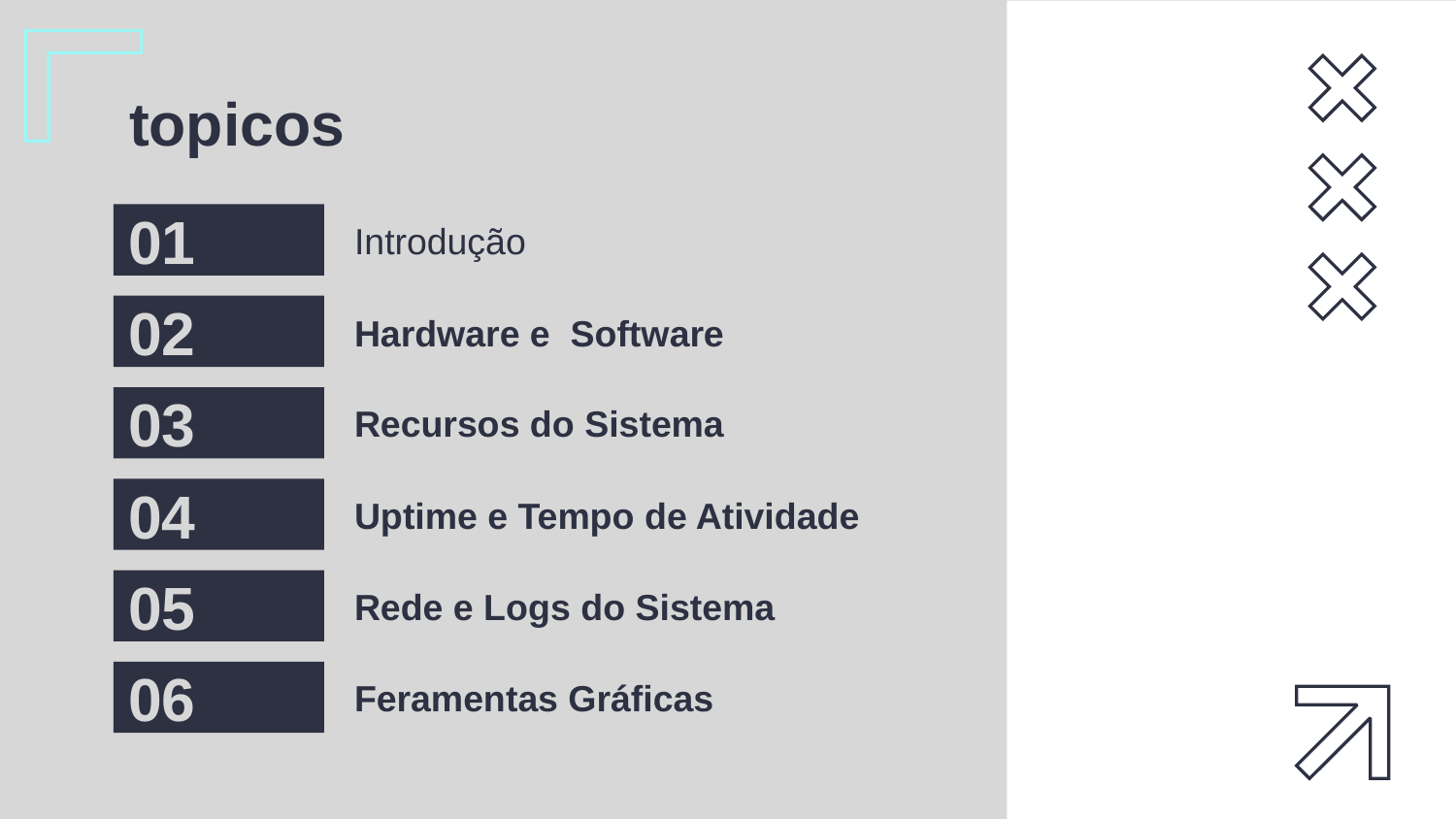

# topicos
01
Introdução
02
Hardware e  Software

03

Recursos do Sistema

04
Uptime e Tempo de Atividade
05
Rede e Logs do Sistema
06
Feramentas Gráficas